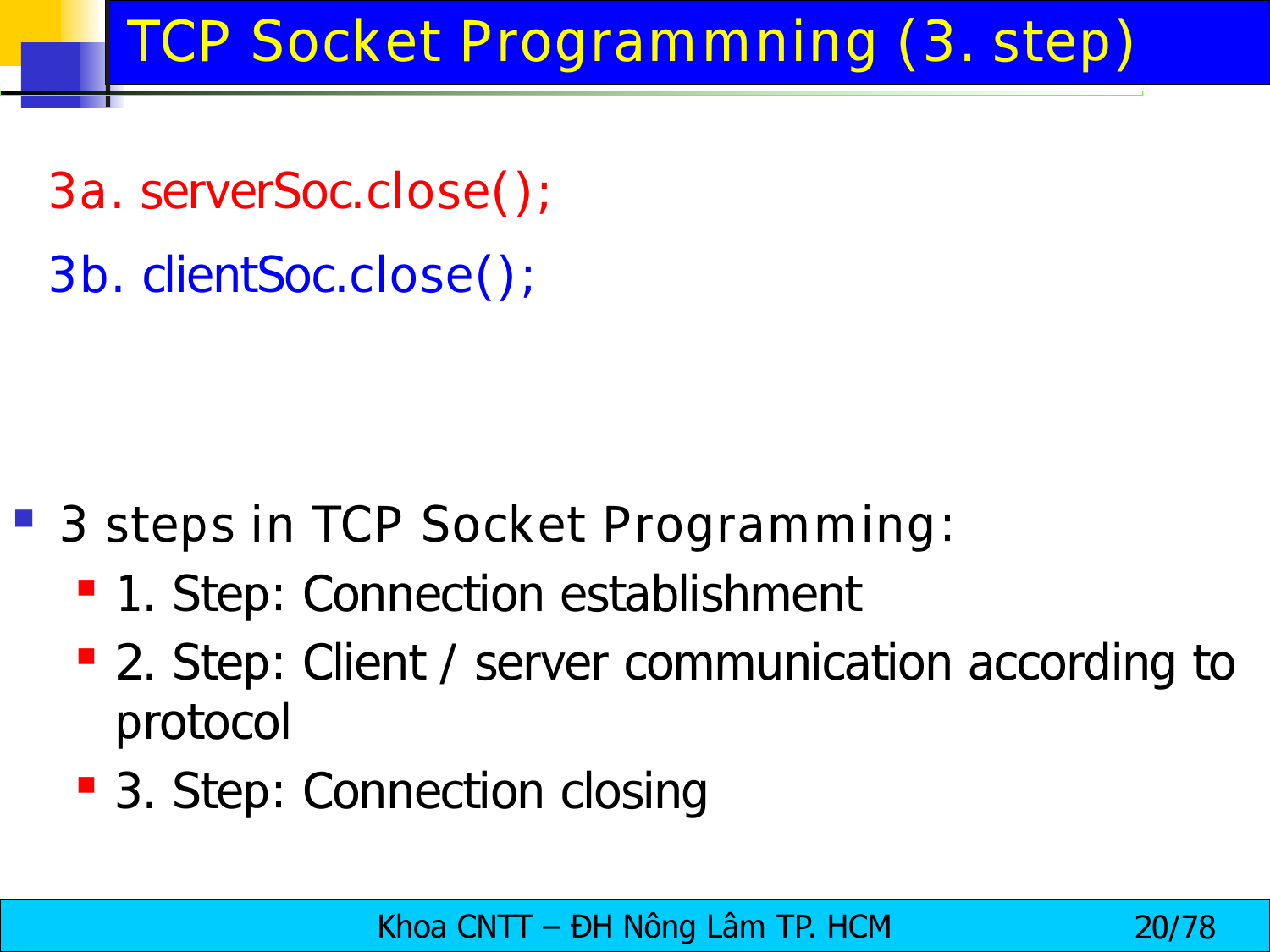

# TCP Socket Programmning (3. step)
3a. serverSoc.close();
3b. clientSoc.close();
3 steps in TCP Socket Programming:
1. Step: Connection establishment
2. Step: Client / server communication according to protocol
3. Step: Connection closing